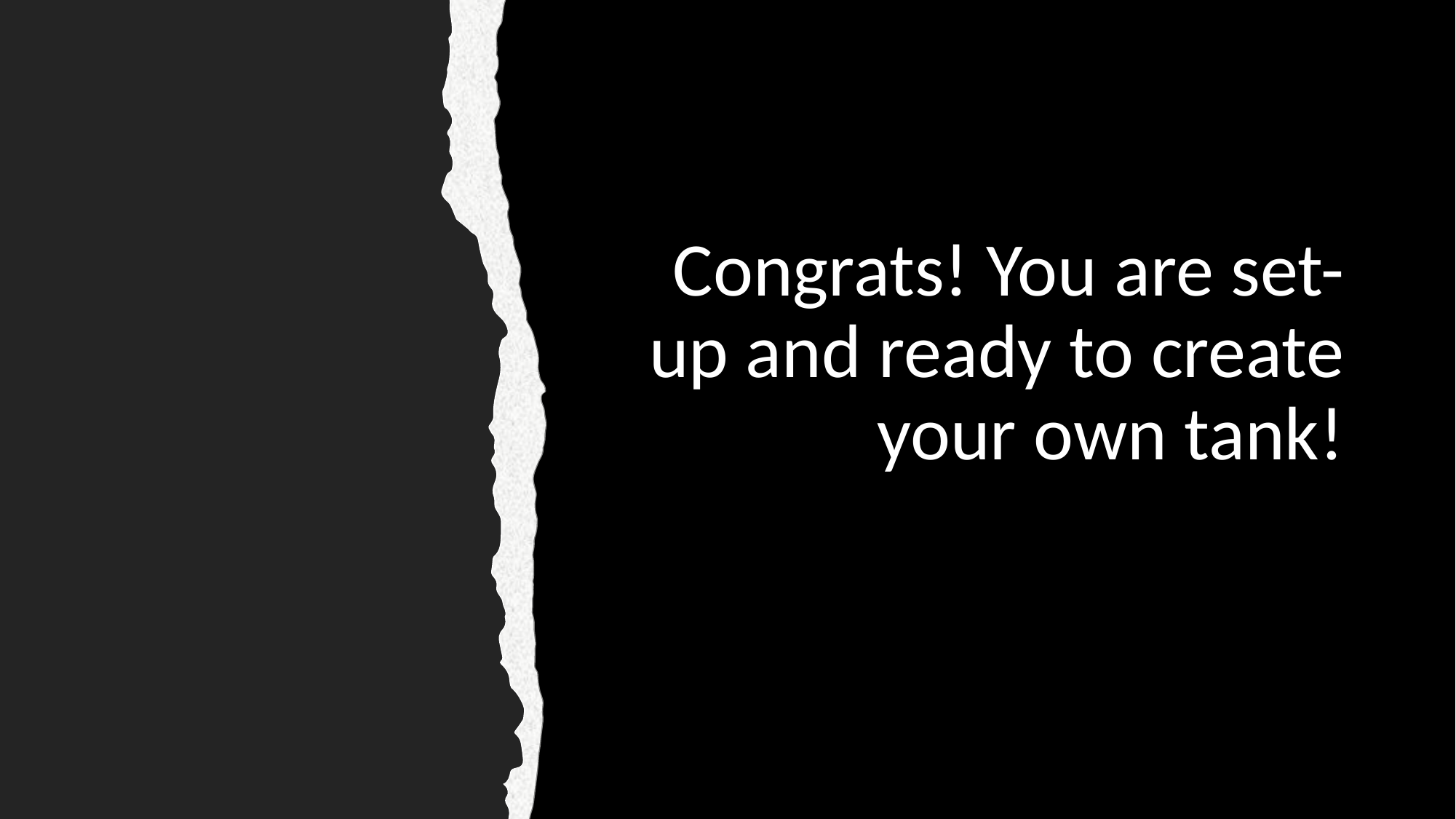

# Congrats! You are set-up and ready to create your own tank!